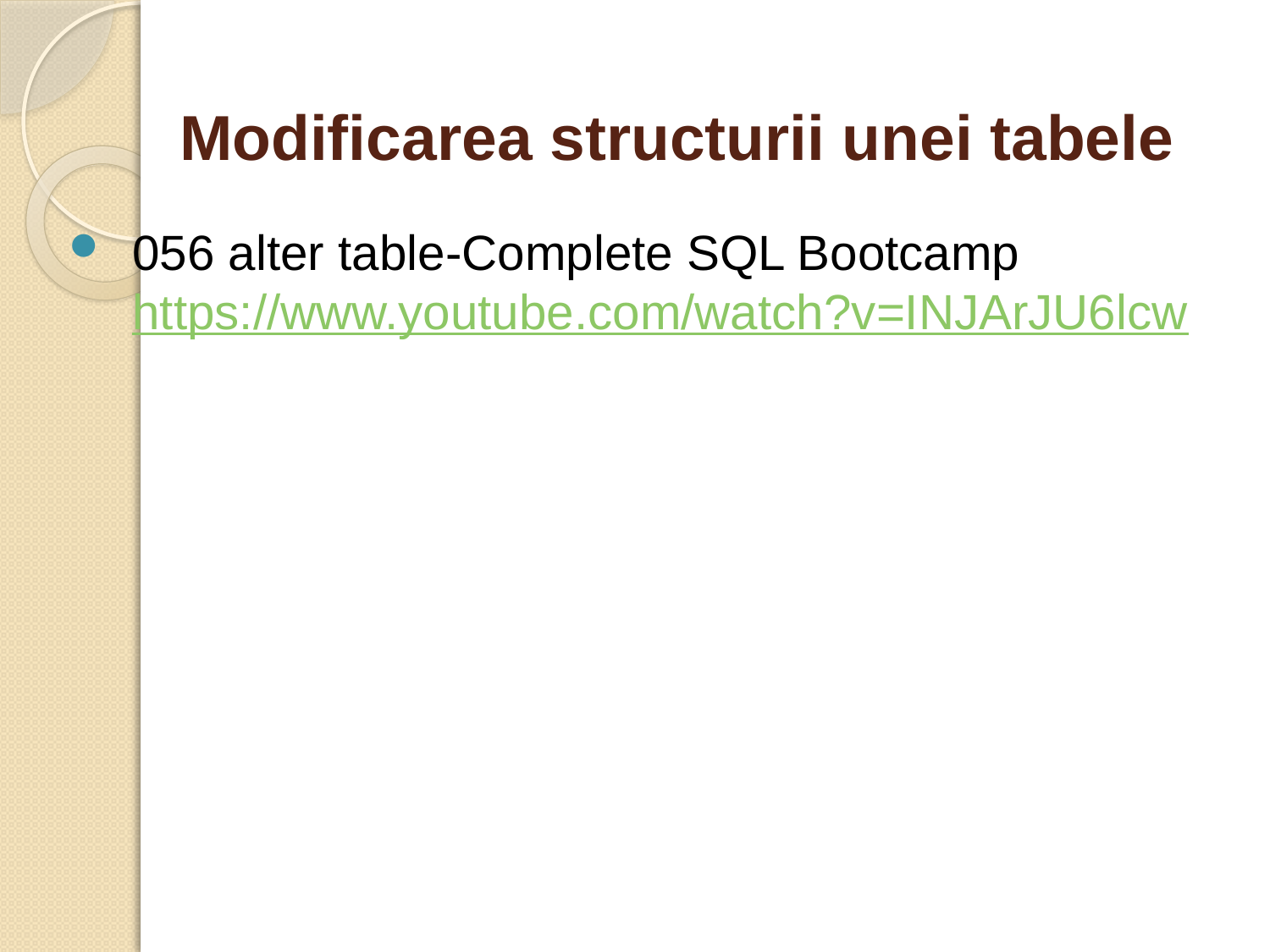

# Modificarea structurii unei tabele

056 alter table-Complete SQL Bootcamp https://www.youtube.com/watch?v=INJArJU6lcw